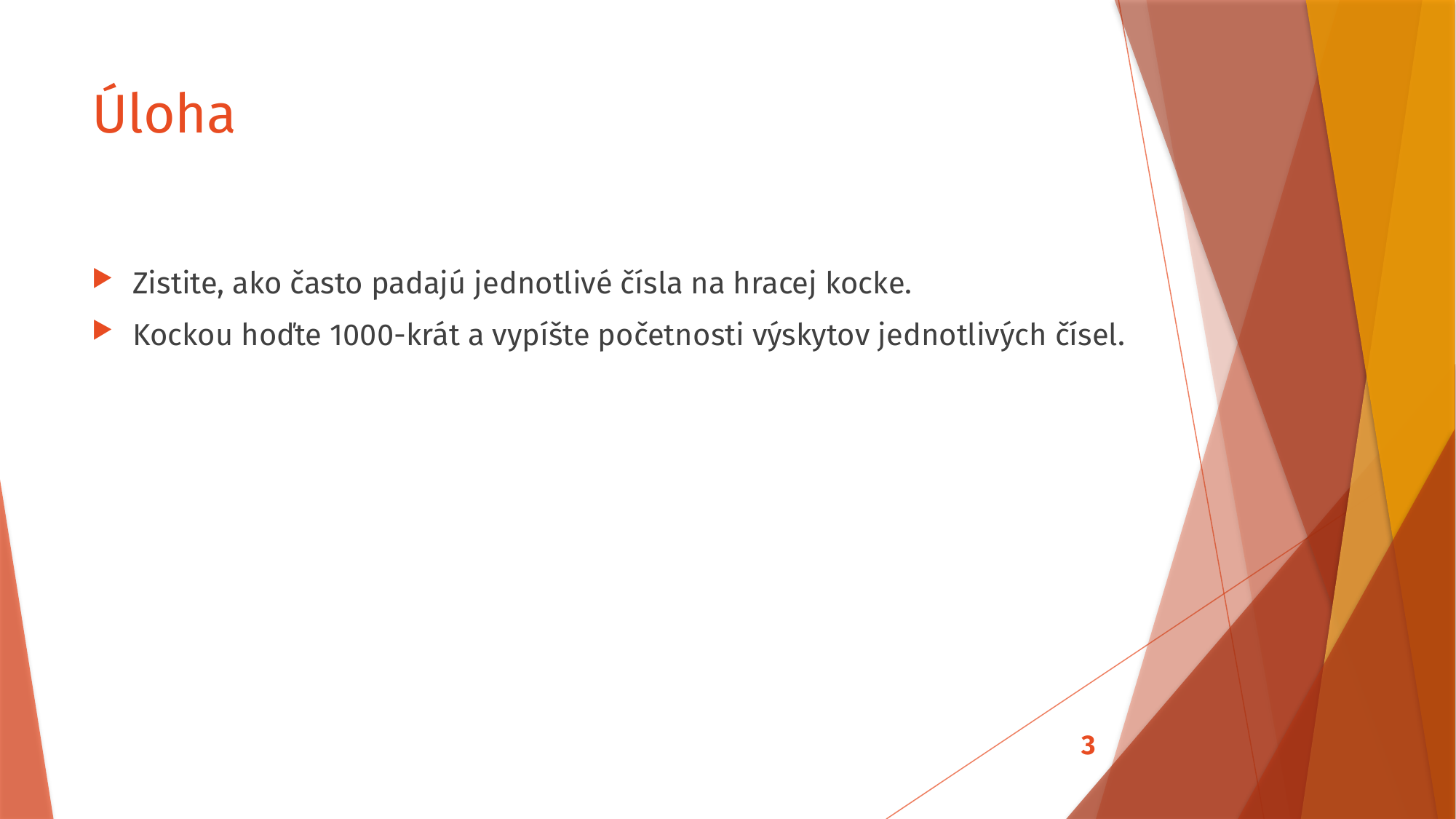

# Úloha
Zistite, ako často padajú jednotlivé čísla na hracej kocke.
Kockou hoďte 1000-krát a vypíšte početnosti výskytov jednotlivých čísel.
3